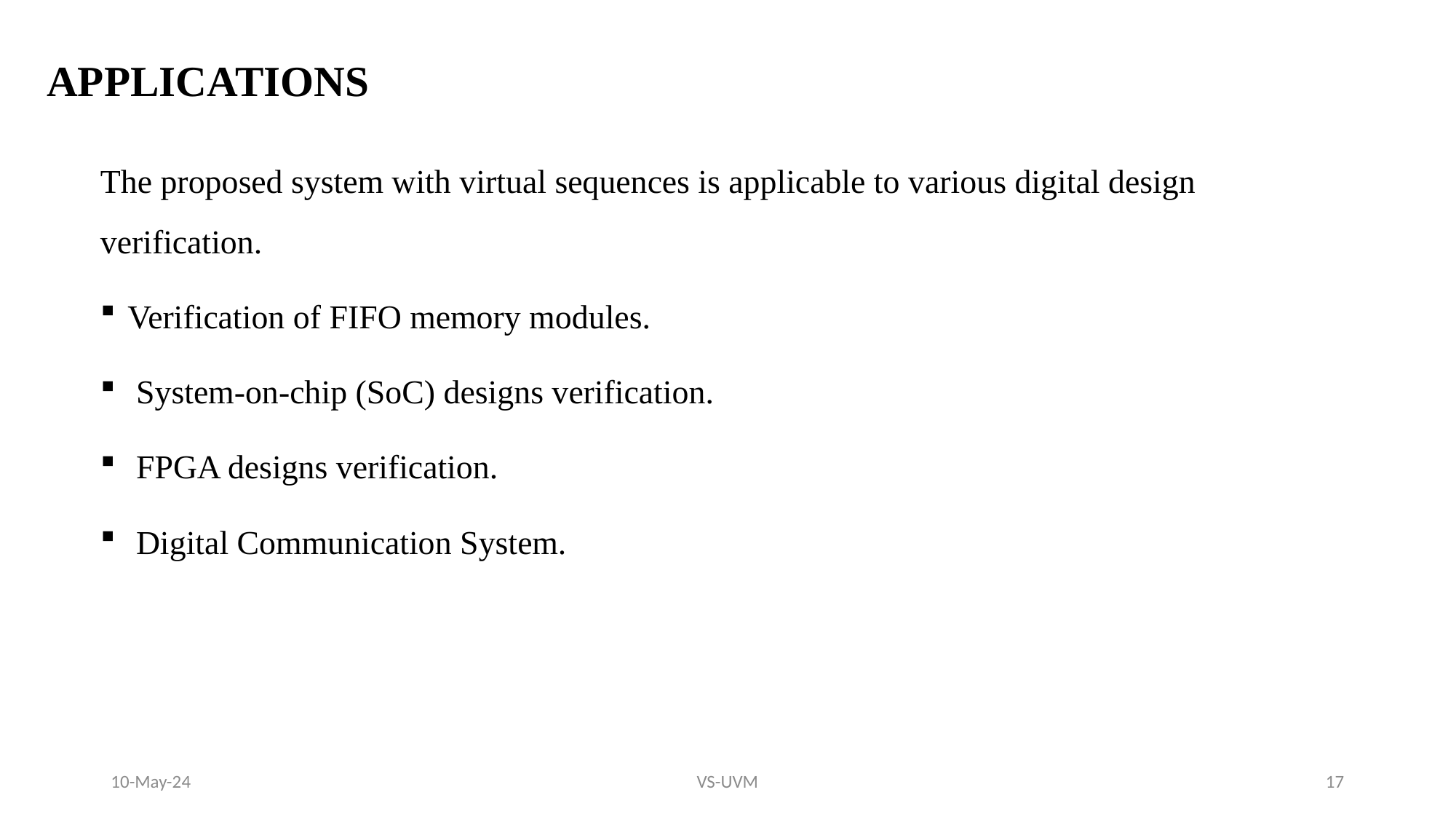

# APPLICATIONS
The proposed system with virtual sequences is applicable to various digital design verification.
Verification of FIFO memory modules.
 System-on-chip (SoC) designs verification.
 FPGA designs verification.
 Digital Communication System.
10-May-24
VS-UVM
17